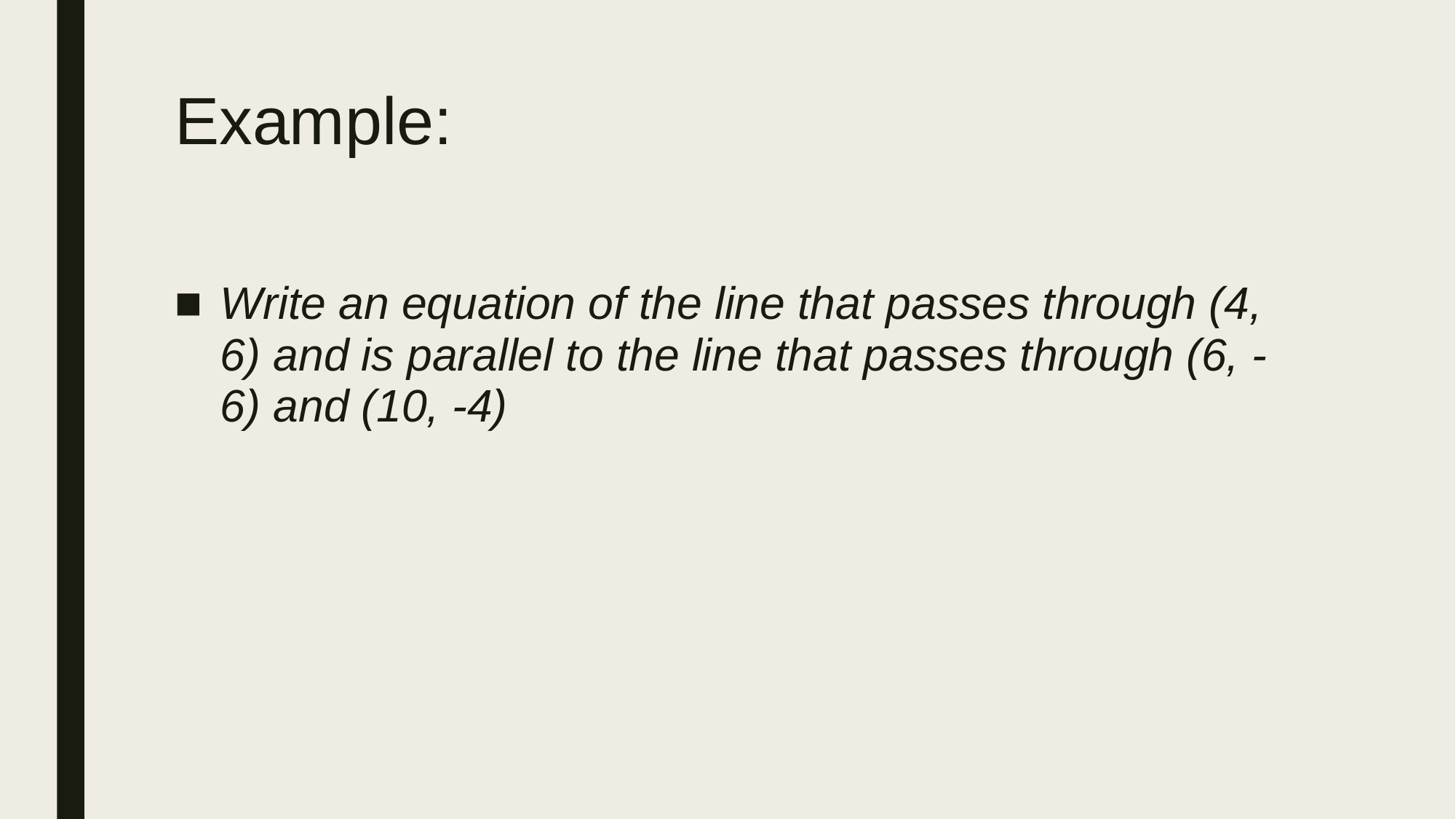

# Example:
Write an equation of the line that passes through (4, 6) and is parallel to the line that passes through (6, -6) and (10, -4)